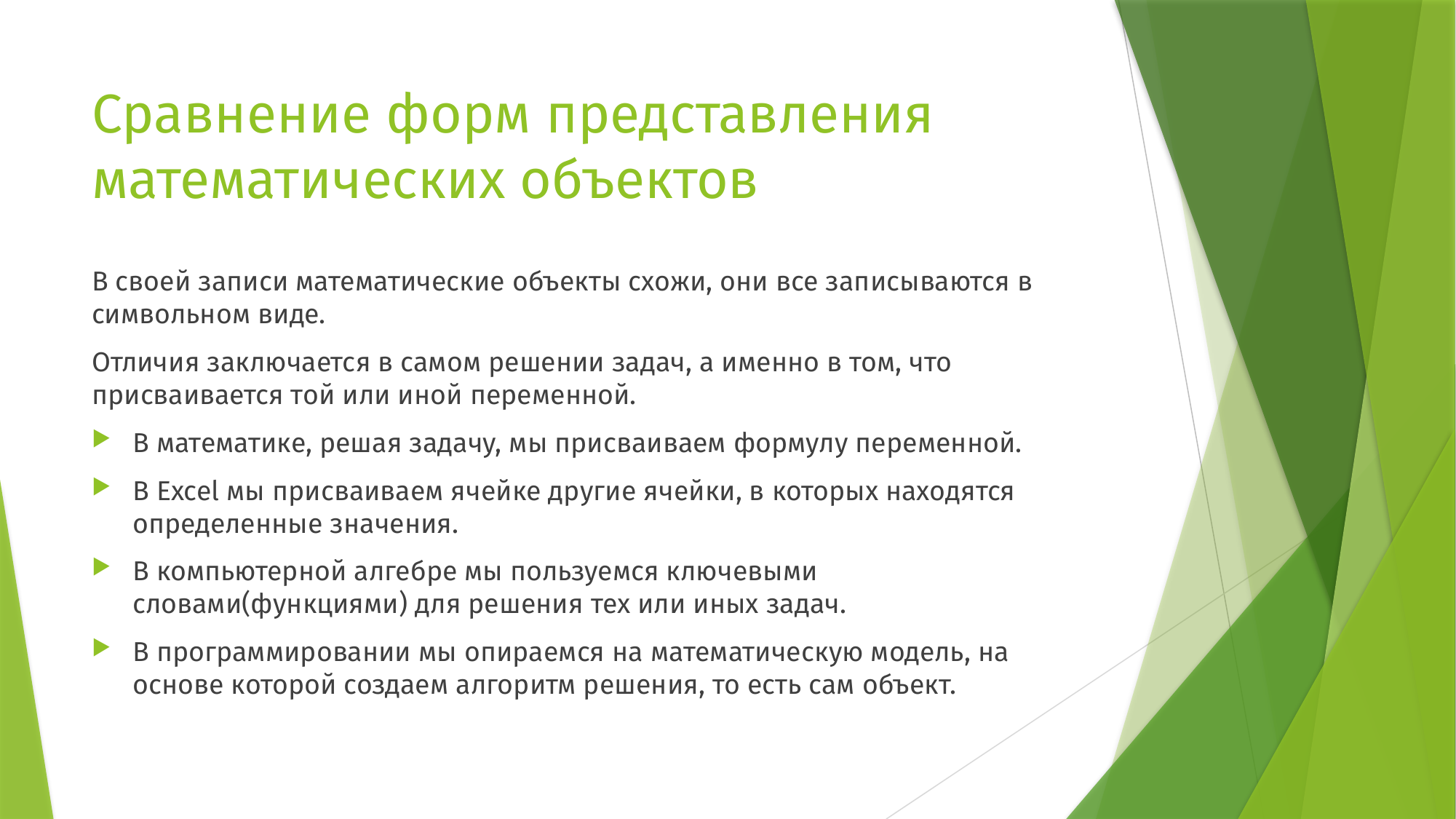

# Сравнение форм представления математических объектов
В своей записи математические объекты схожи, они все записываются в символьном виде.
Отличия заключается в самом решении задач, а именно в том, что присваивается той или иной переменной.
В математике, решая задачу, мы присваиваем формулу переменной.
В Excel мы присваиваем ячейке другие ячейки, в которых находятся определенные значения.
В компьютерной алгебре мы пользуемся ключевыми словами(функциями) для решения тех или иных задач.
В программировании мы опираемся на математическую модель, на основе которой создаем алгоритм решения, то есть сам объект.